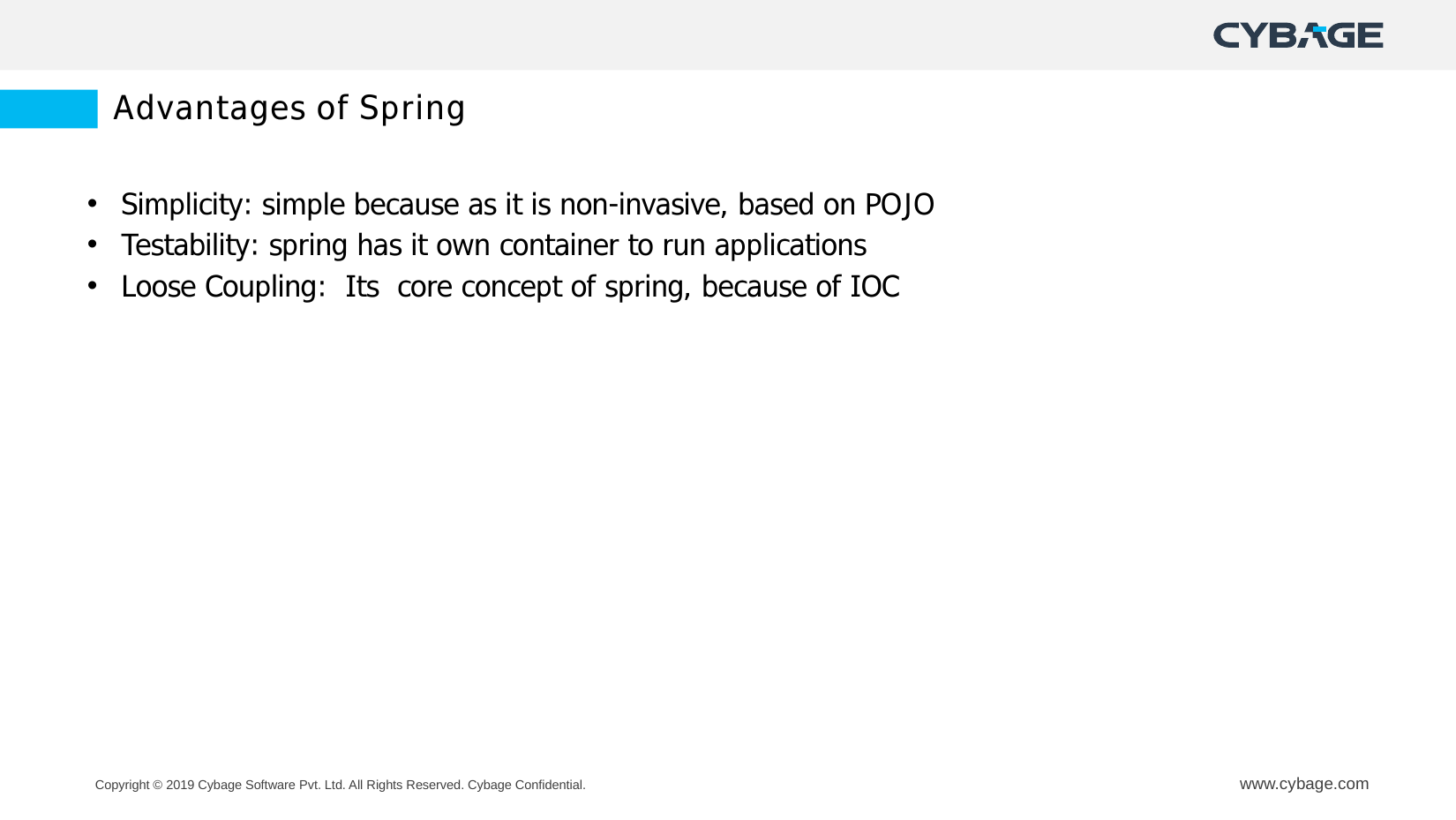

# Advantages of Spring
Simplicity: simple because as it is non-invasive, based on POJO
Testability: spring has it own container to run applications
Loose Coupling:  Its  core concept of spring, because of IOC